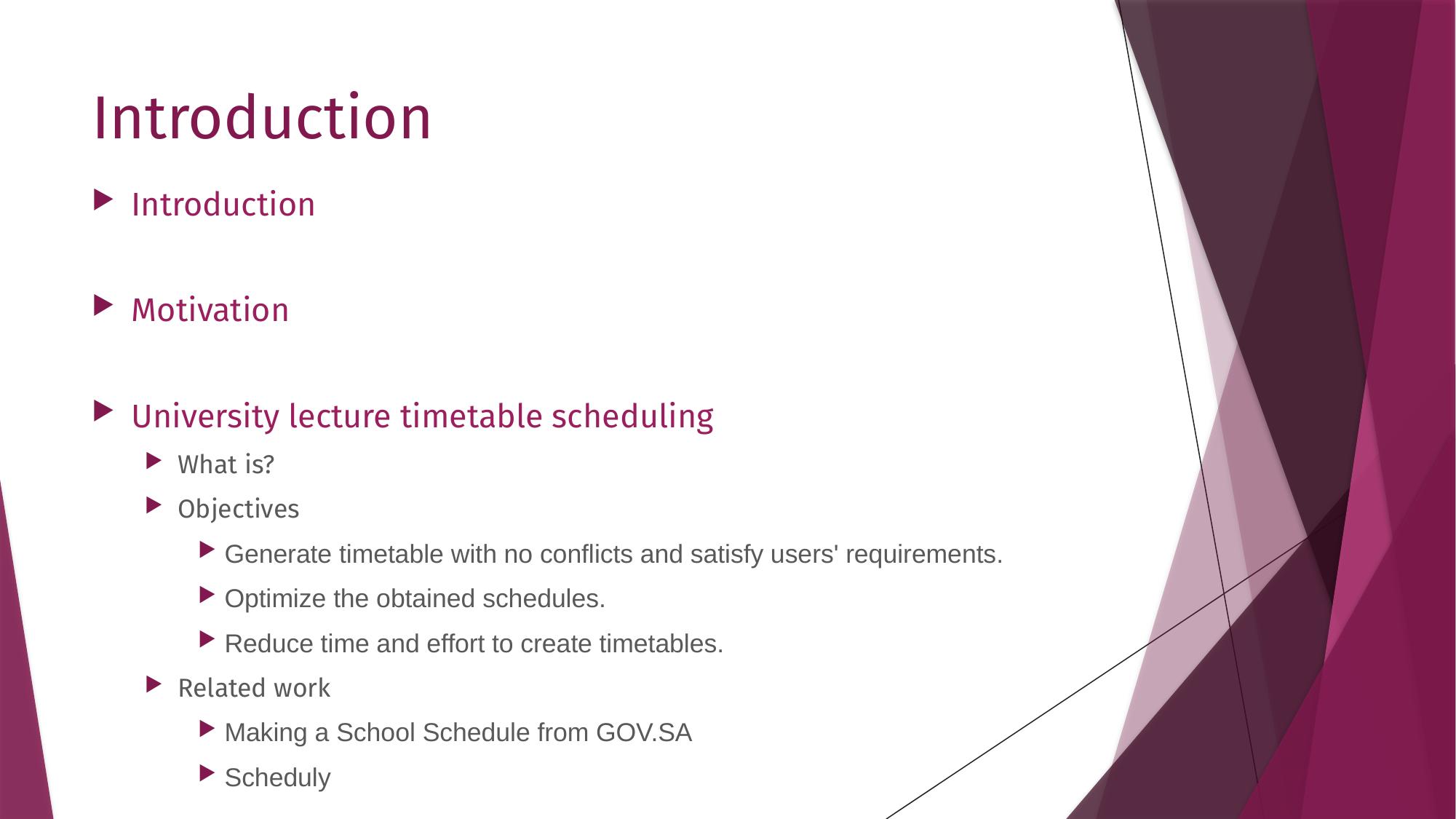

# Introduction
Introduction

Motivation

University lecture timetable scheduling
What is?
Objectives
Generate timetable with no conflicts and satisfy users' requirements.
Optimize the obtained schedules.
Reduce time and effort to create timetables.
Related work
Making a School Schedule from GOV.SA
Scheduly